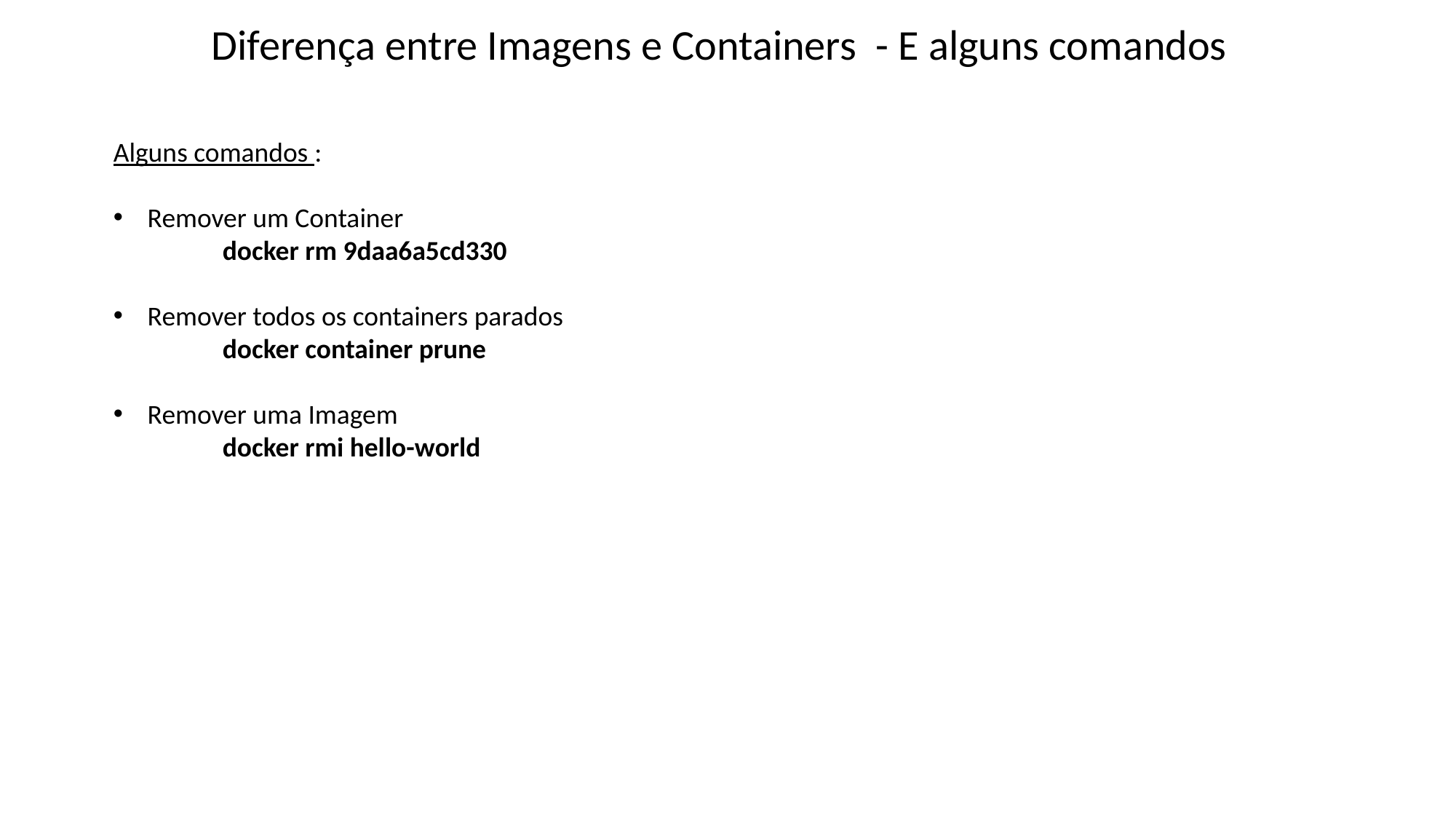

Diferença entre Imagens e Containers  - E alguns comandos

Alguns comandos :

Remover um Container
	docker rm 9daa6a5cd330

Remover todos os containers parados
	docker container prune

Remover uma Imagem
	docker rmi hello-world